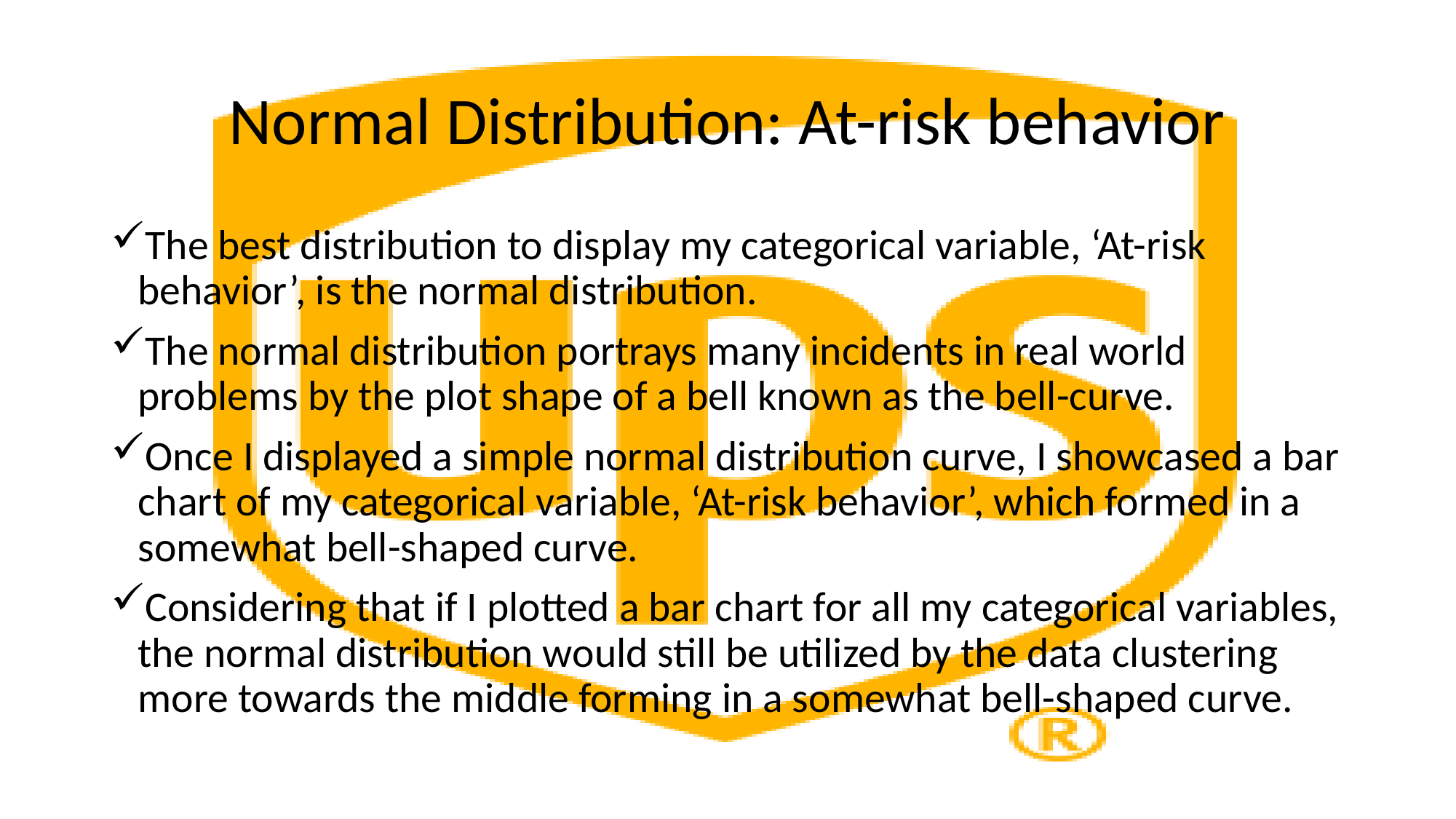

# Normal Distribution: At-risk behavior
The best distribution to display my categorical variable, ‘At-risk behavior’, is the normal distribution.
The normal distribution portrays many incidents in real world problems by the plot shape of a bell known as the bell-curve.
Once I displayed a simple normal distribution curve, I showcased a bar chart of my categorical variable, ‘At-risk behavior’, which formed in a somewhat bell-shaped curve.
Considering that if I plotted a bar chart for all my categorical variables, the normal distribution would still be utilized by the data clustering more towards the middle forming in a somewhat bell-shaped curve.